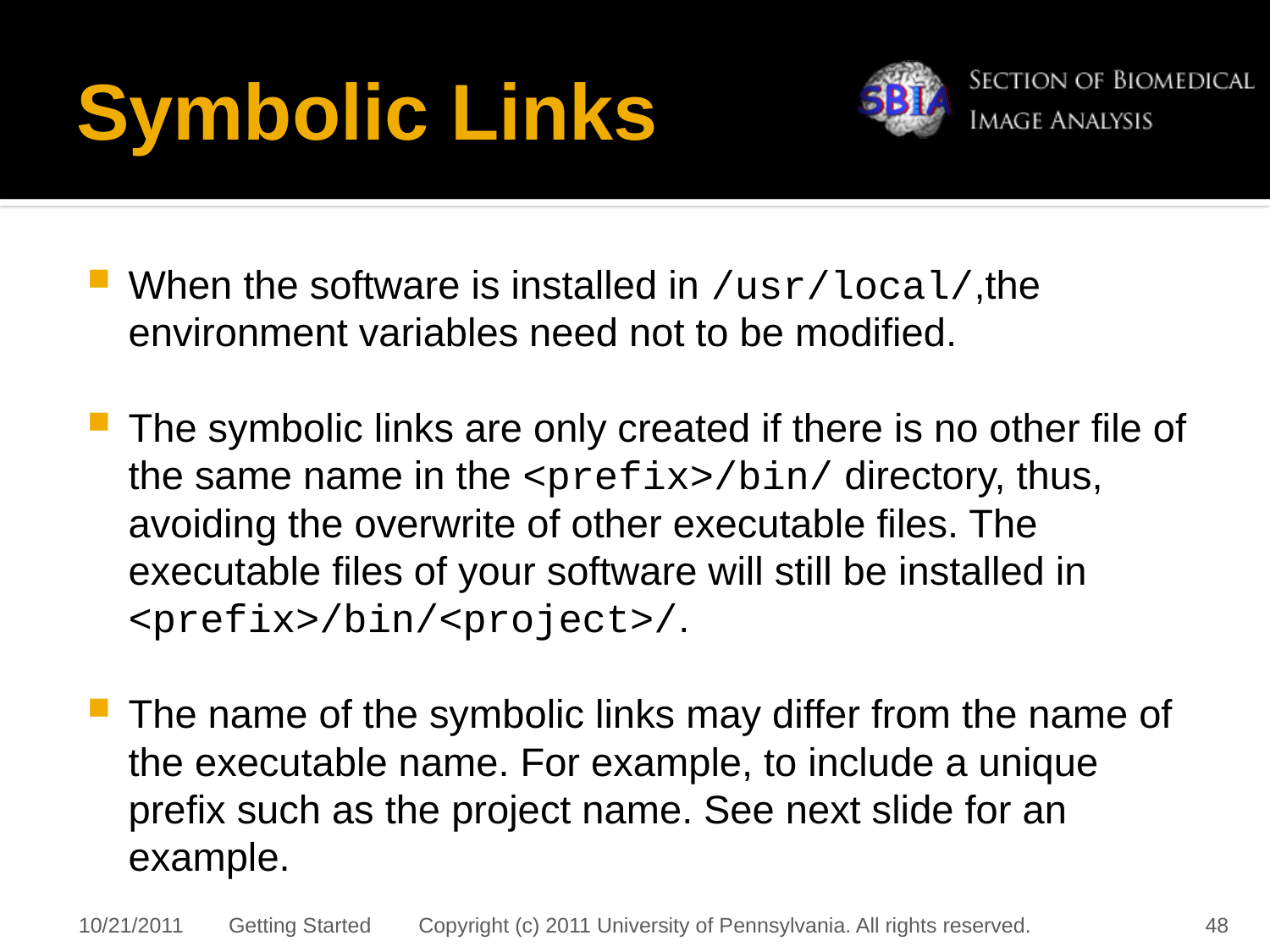

# Symbolic Links
When the software is installed in /usr/local/,the environment variables need not to be modified.

The symbolic links are only created if there is no other file of the same name in the <prefix>/bin/ directory, thus, avoiding the overwrite of other executable files. The executable files of your software will still be installed in <prefix>/bin/<project>/.

The name of the symbolic links may differ from the name of the executable name. For example, to include a unique prefix such as the project name. See next slide for an example.
10/21/2011
Getting Started        Copyright (c) 2011 University of Pennsylvania. All rights reserved.
48